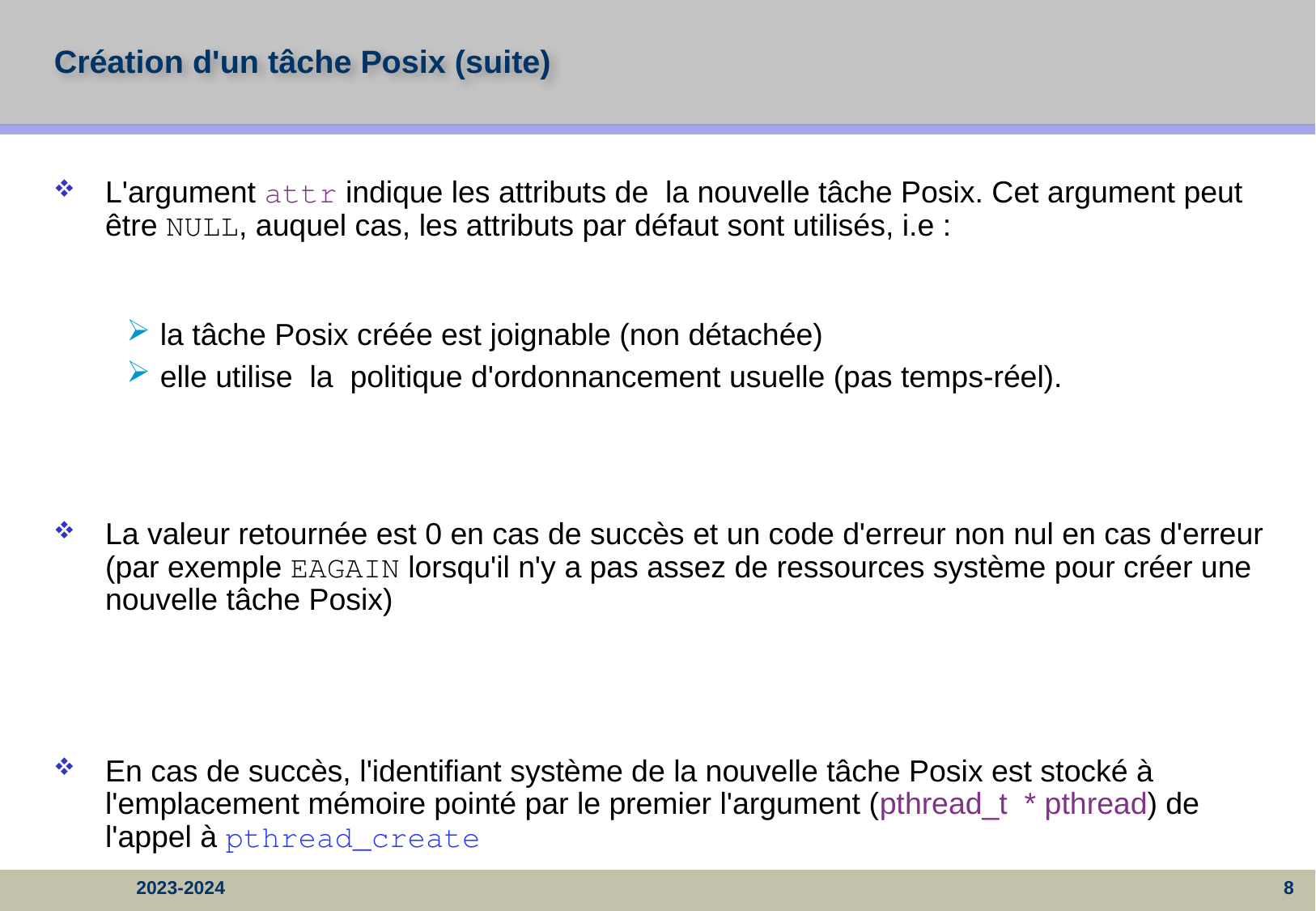

# Création d'un tâche Posix (suite)
L'argument attr indique les attributs de  la nouvelle tâche Posix. Cet argument peut être NULL, auquel cas, les attributs par défaut sont utilisés, i.e :

la tâche Posix créée est joignable (non détachée)
elle utilise  la  politique d'ordonnancement usuelle (pas temps-réel).

La valeur retournée est 0 en cas de succès et un code d'erreur non nul en cas d'erreur (par exemple EAGAIN lorsqu'il n'y a pas assez de ressources système pour créer une nouvelle tâche Posix)

En cas de succès, l'identifiant système de la nouvelle tâche Posix est stocké à l'emplacement mémoire pointé par le premier l'argument (pthread_t  * pthread) de l'appel à pthread_create